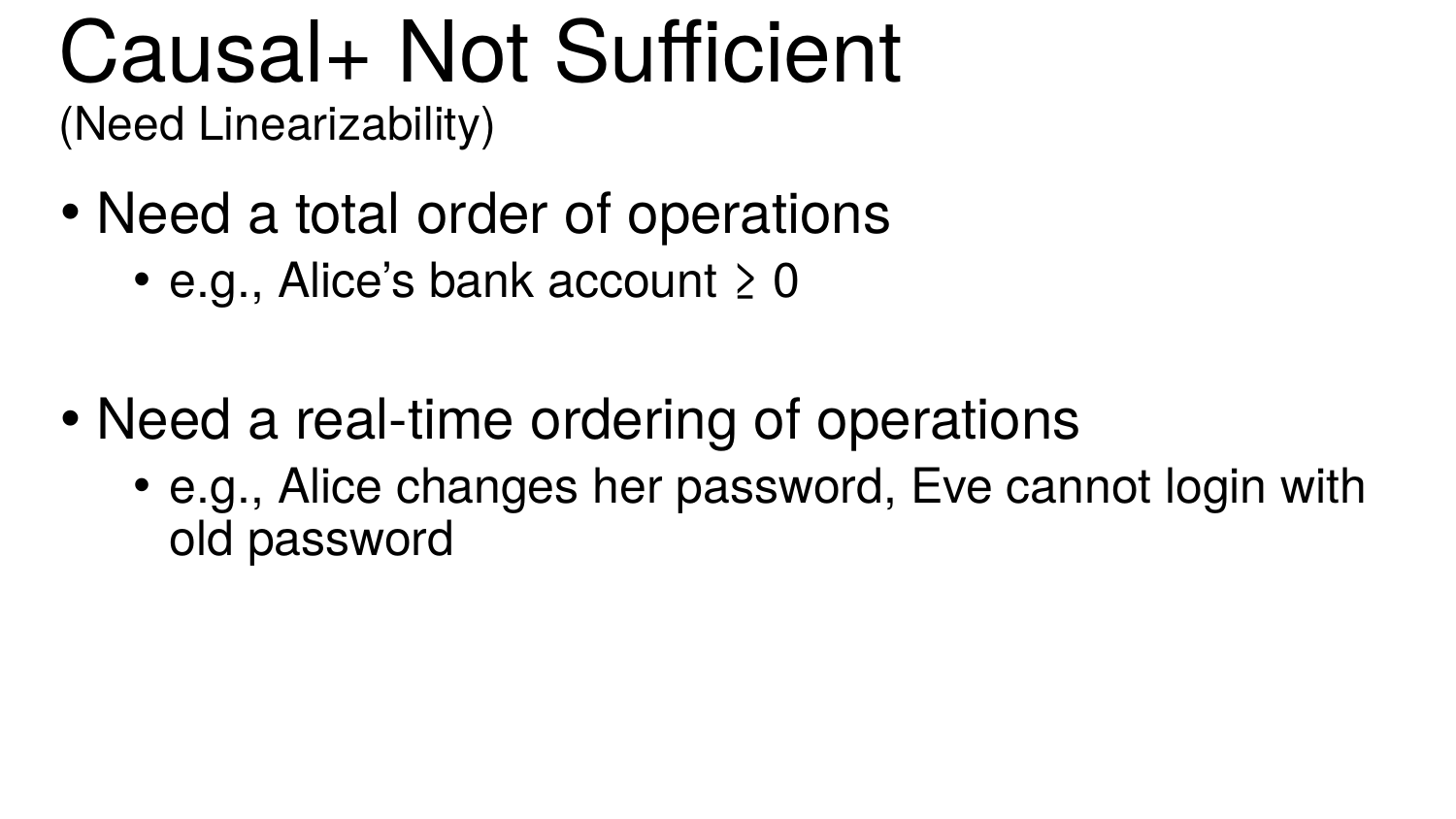

# Causal+ Not Sufficient (Need Linearizability)
Need a total order of operations
e.g., Alice’s bank account ≥ 0

Need a real-time ordering of operations
e.g., Alice changes her password, Eve cannot login with old password